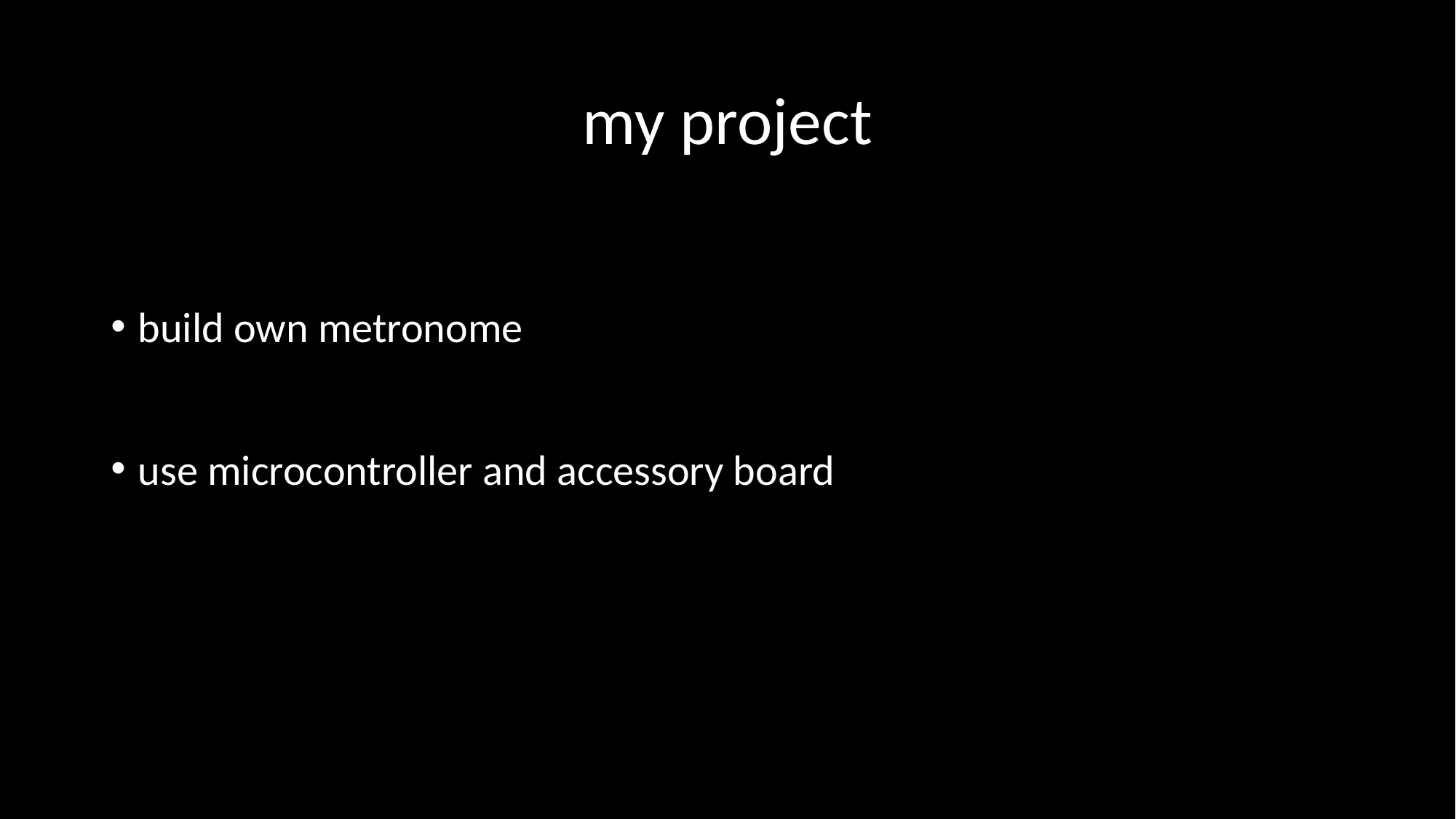

# my project
build own metronome
use microcontroller and accessory board